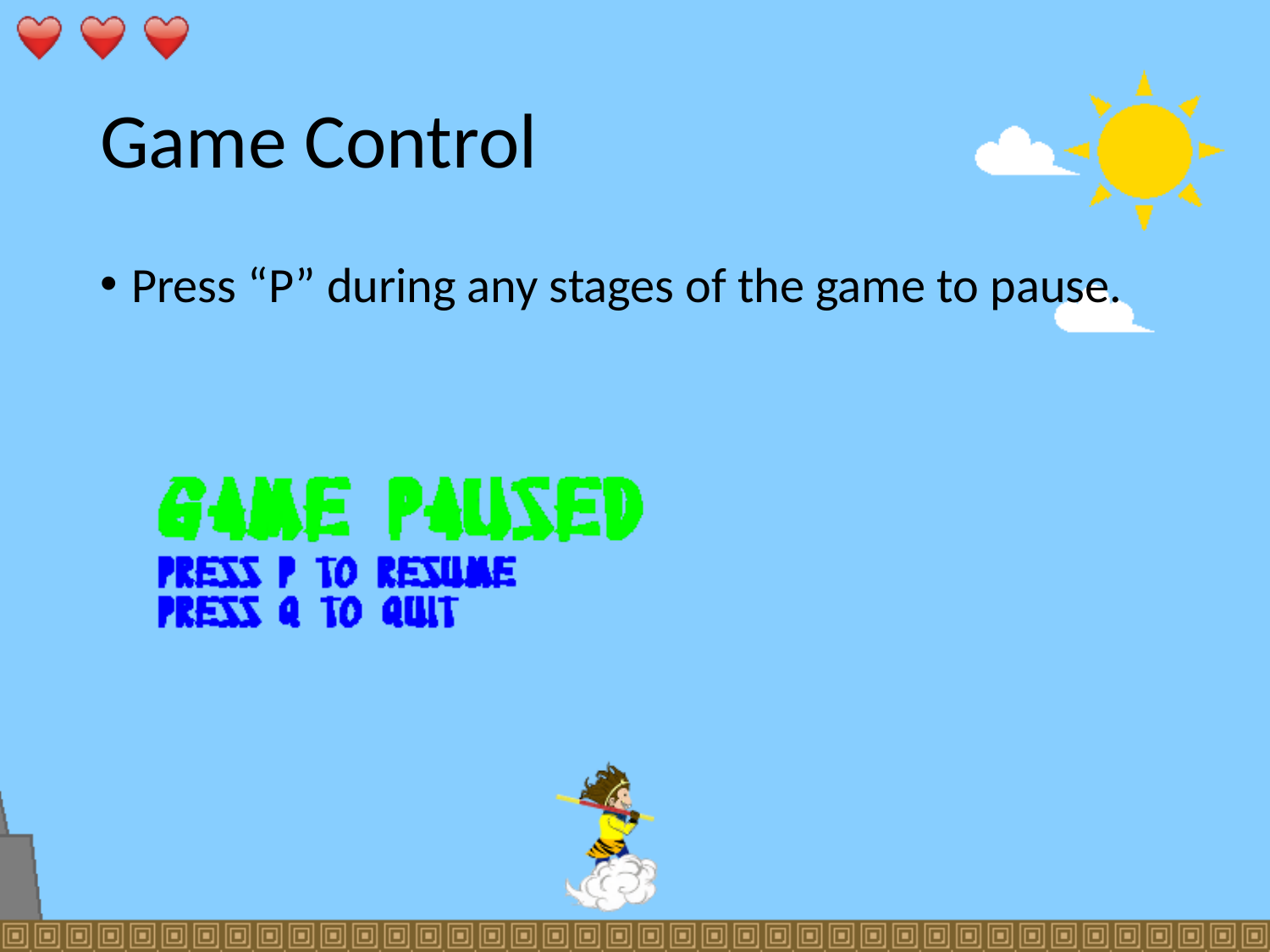

# Game Control
Press “P” during any stages of the game to pause.